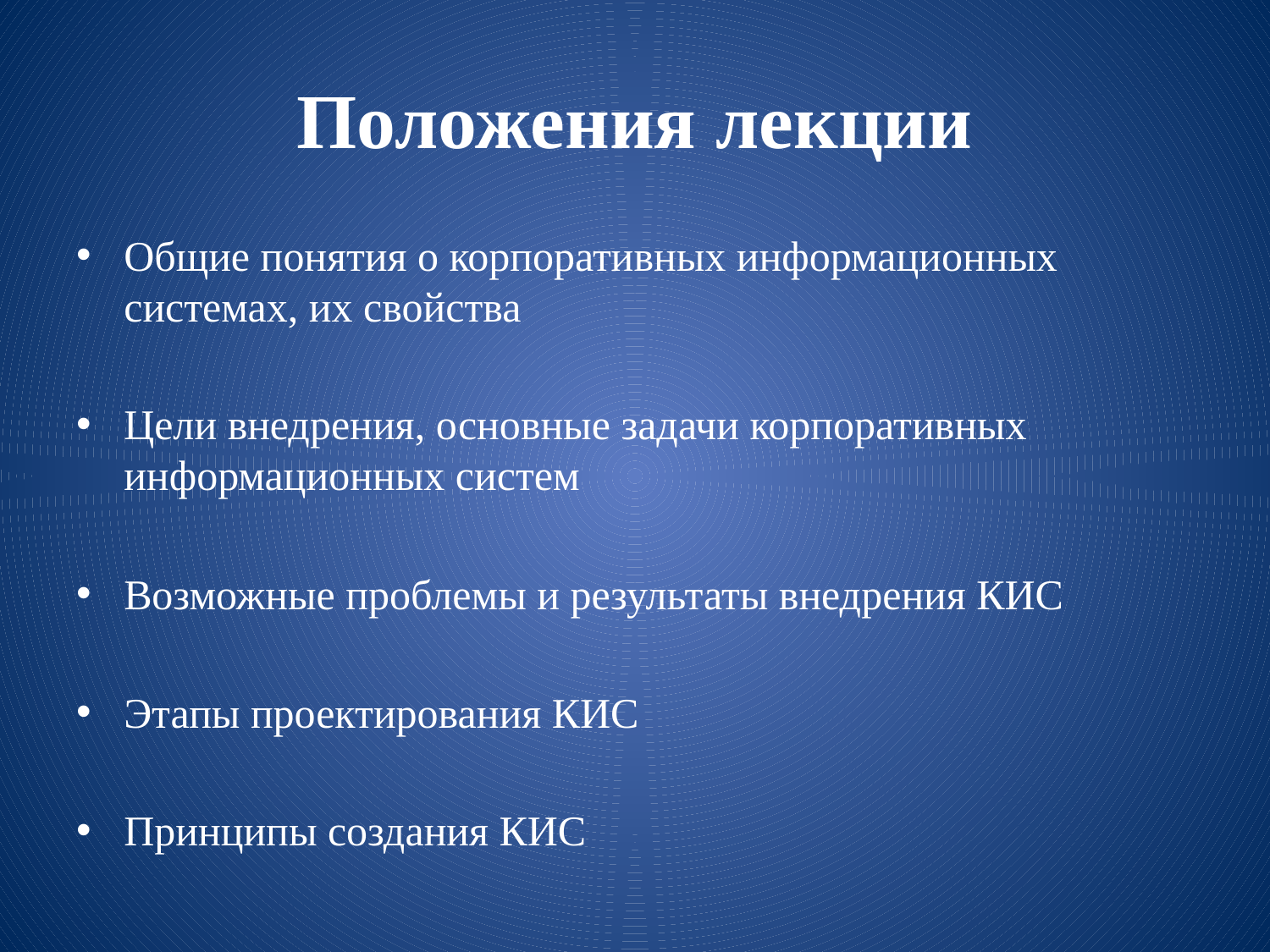

# Положения лекции
Общие понятия о корпоративных информационных системах, их свойства

Цели внедрения, основные задачи корпоративных информационных систем

Возможные проблемы и результаты внедрения КИС

Этапы проектирования КИС

Принципы создания КИС